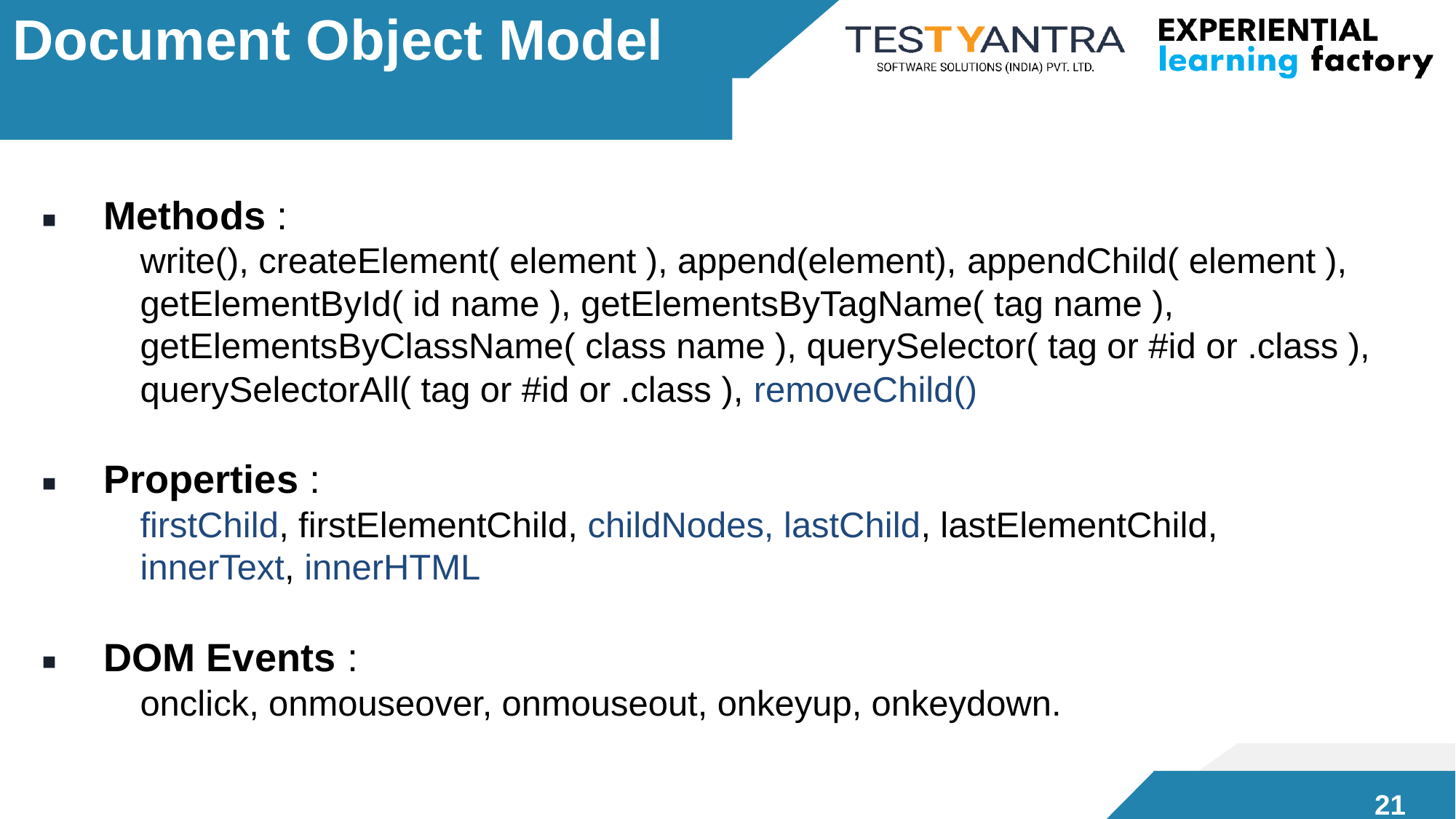

# Document Object Model

Methods :
write(), createElement( element ), append(element), appendChild( element ), getElementById( id name ), getElementsByTagName( tag name ),  getElementsByClassName( class name ), querySelector( tag or #id or .class ),
querySelectorAll( tag or #id or .class ), removeChild()

Properties :
firstChild, firstElementChild, childNodes, lastChild, lastElementChild, innerText, innerHTML

DOM Events :
onclick, onmouseover, onmouseout, onkeyup, onkeydown.
21